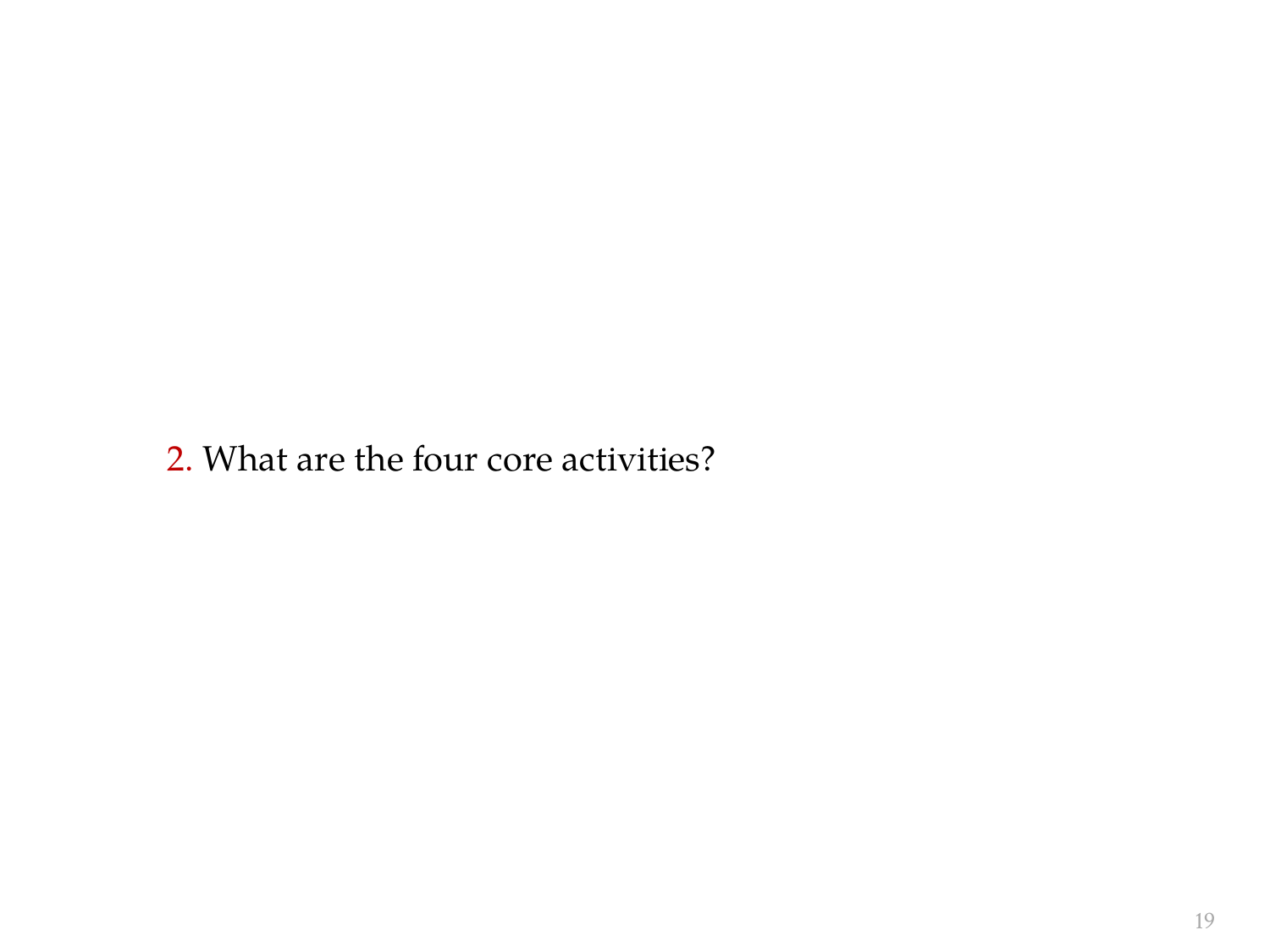

#

2. What are the four core activities?

19